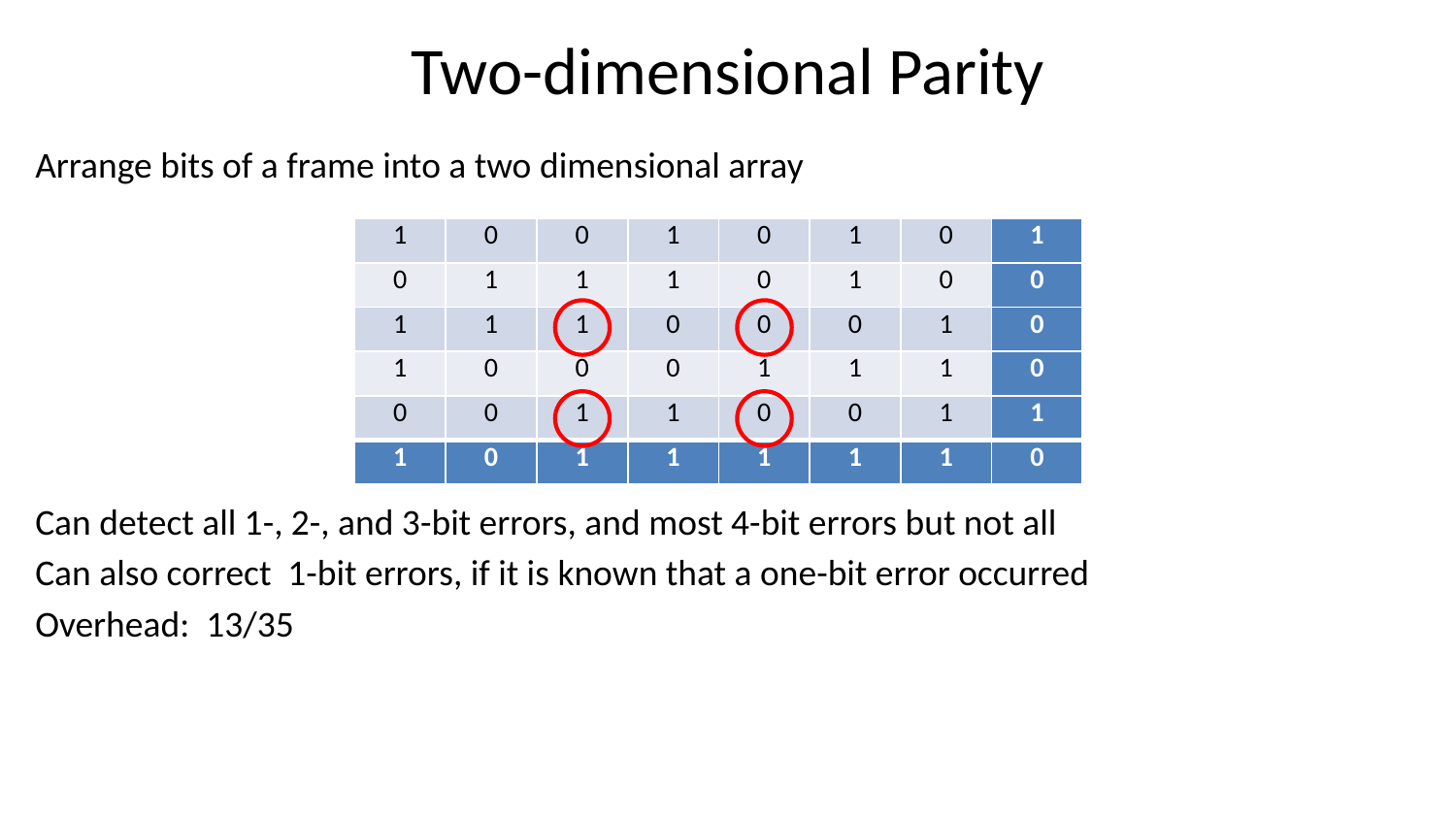

# Two-dimensional Parity
Arrange bits of a frame into a two dimensional array

Can detect all 1-, 2-, and 3-bit errors, and most 4-bit errors but not all
Can also correct  1-bit errors, if it is known that a one-bit error occurred
Overhead:  13/35
| 1 | 0 | 0 | 1 | 0 | 1 | 0 | 1 |
| --- | --- | --- | --- | --- | --- | --- | --- |
| 0 | 1 | 1 | 1 | 0 | 1 | 0 | 0 |
| 1 | 1 | 1 | 0 | 0 | 0 | 1 | 0 |
| 1 | 0 | 0 | 0 | 1 | 1 | 1 | 0 |
| 0 | 0 | 1 | 1 | 0 | 0 | 1 | 1 |
| 1 | 0 | 1 | 1 | 1 | 1 | 1 | 0 |

36